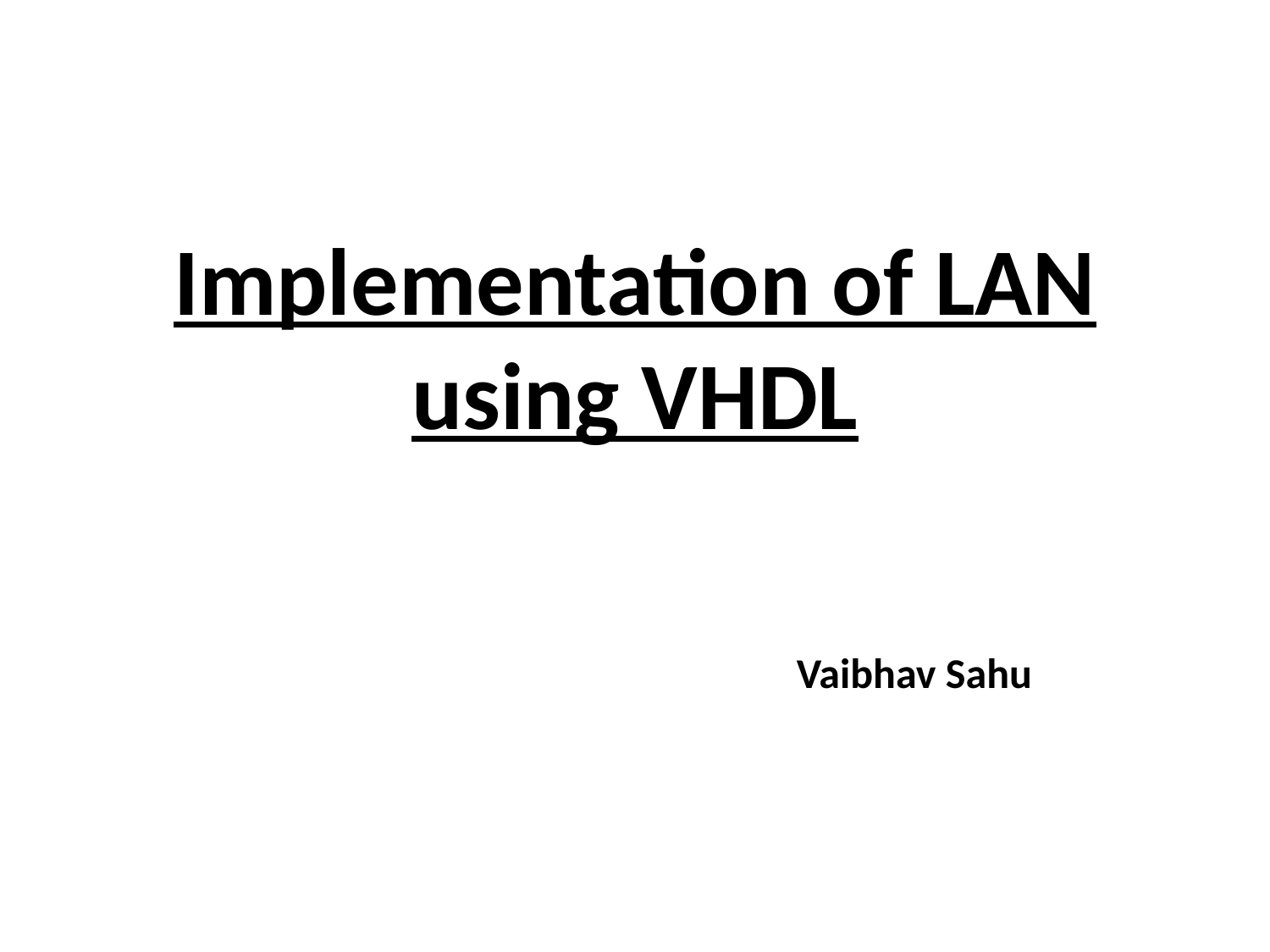

# Implementation of LAN using VHDL

                                          Vaibhav Sahu